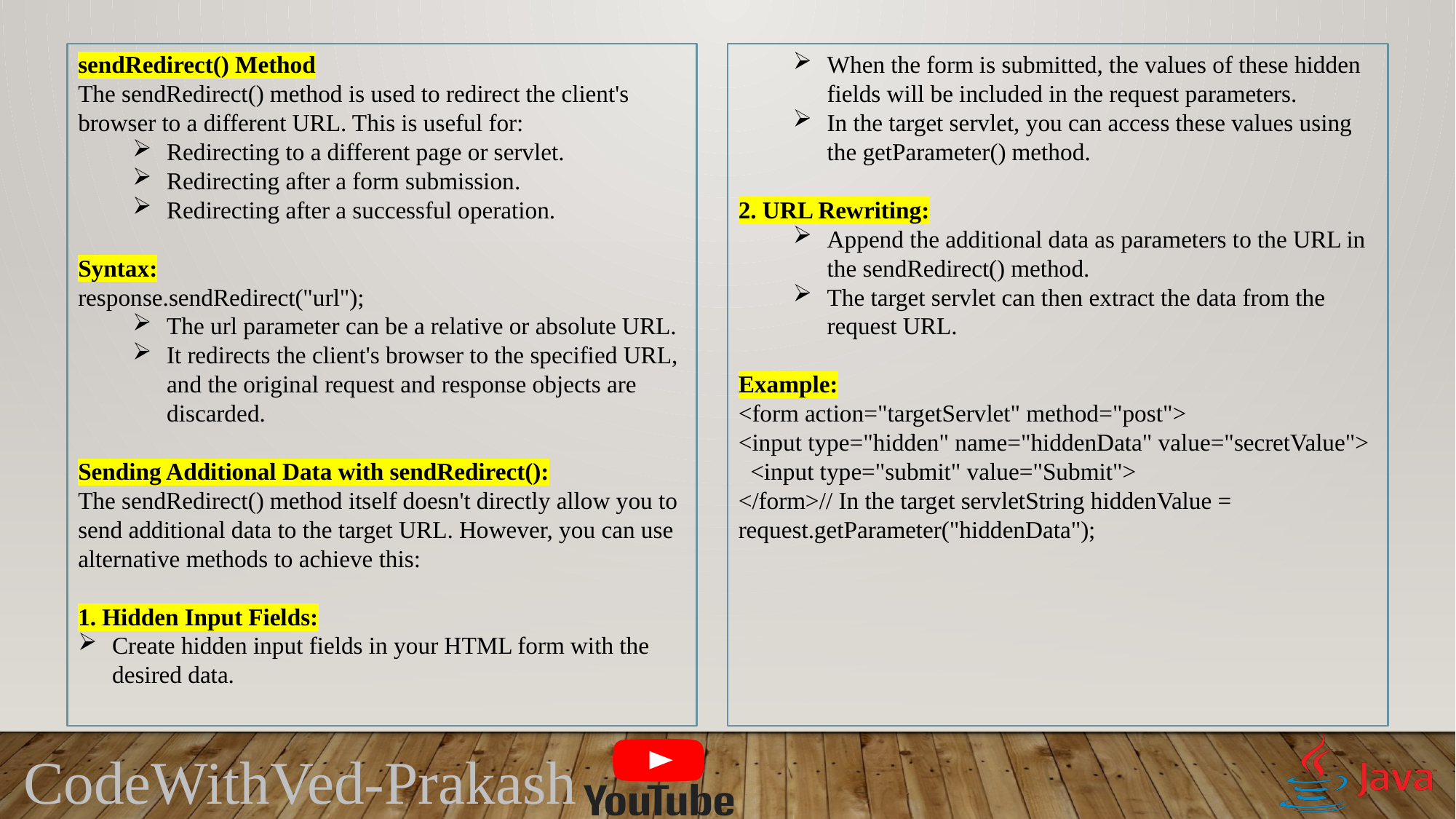

sendRedirect() Method
The sendRedirect() method is used to redirect the client's browser to a different URL. This is useful for:
Redirecting to a different page or servlet.
Redirecting after a form submission.
Redirecting after a successful operation.
Syntax:
response.sendRedirect("url");
The url parameter can be a relative or absolute URL.
It redirects the client's browser to the specified URL, and the original request and response objects are discarded.
Sending Additional Data with sendRedirect():
The sendRedirect() method itself doesn't directly allow you to send additional data to the target URL. However, you can use alternative methods to achieve this:
1. Hidden Input Fields:
Create hidden input fields in your HTML form with the desired data.

When the form is submitted, the values of these hidden fields will be included in the request parameters.
In the target servlet, you can access these values using the getParameter() method.
2. URL Rewriting:
Append the additional data as parameters to the URL in the sendRedirect() method.
The target servlet can then extract the data from the request URL.
Example:
<form action="targetServlet" method="post">
<input type="hidden" name="hiddenData" value="secretValue">    <input type="submit" value="Submit">
</form>// In the target servletString hiddenValue = request.getParameter("hiddenData");